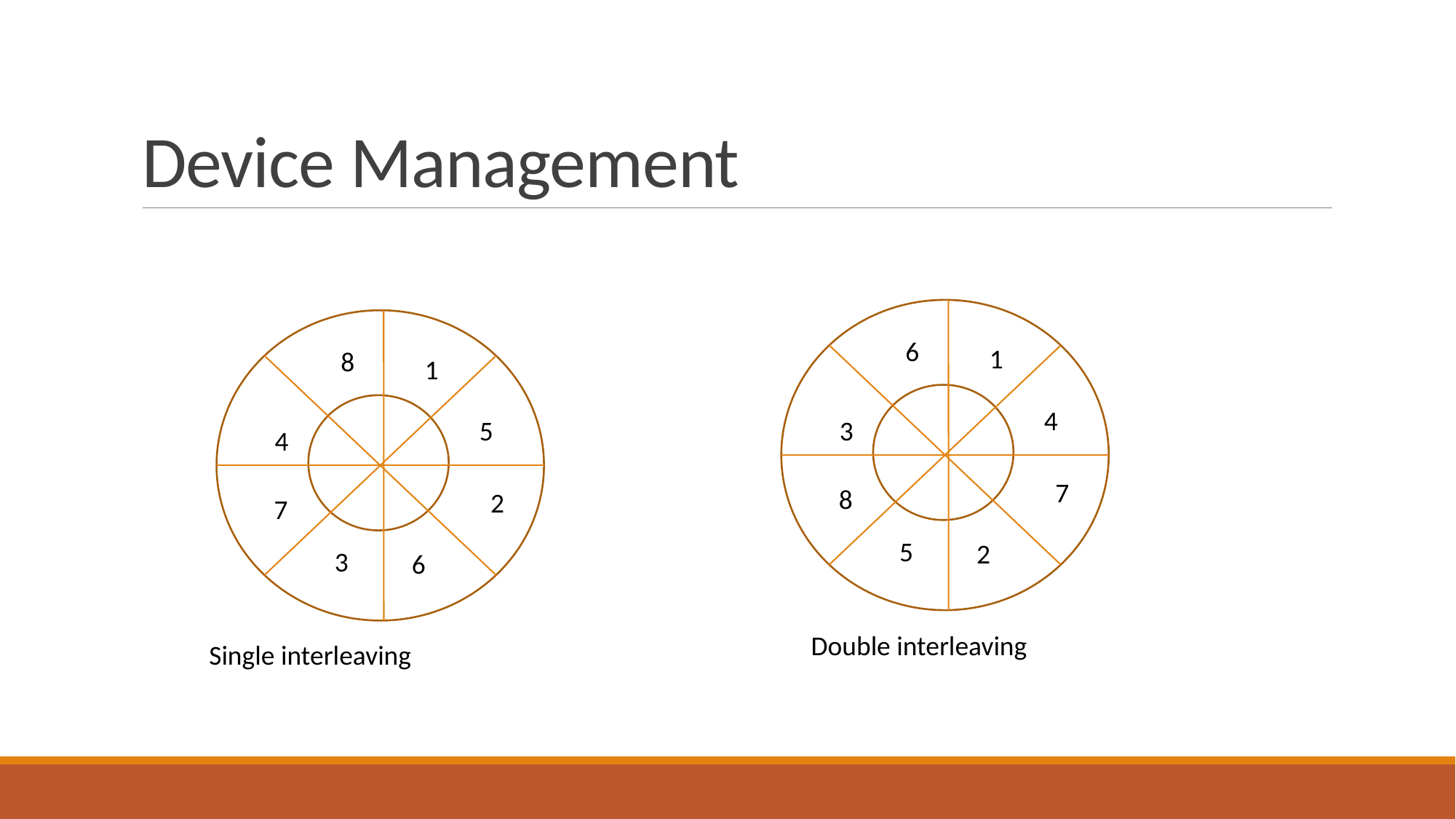

# Device Management

6
1

4
3
7
8
5
2

8
1

5
4
2
7
3
6
Double interleaving

Single interleaving